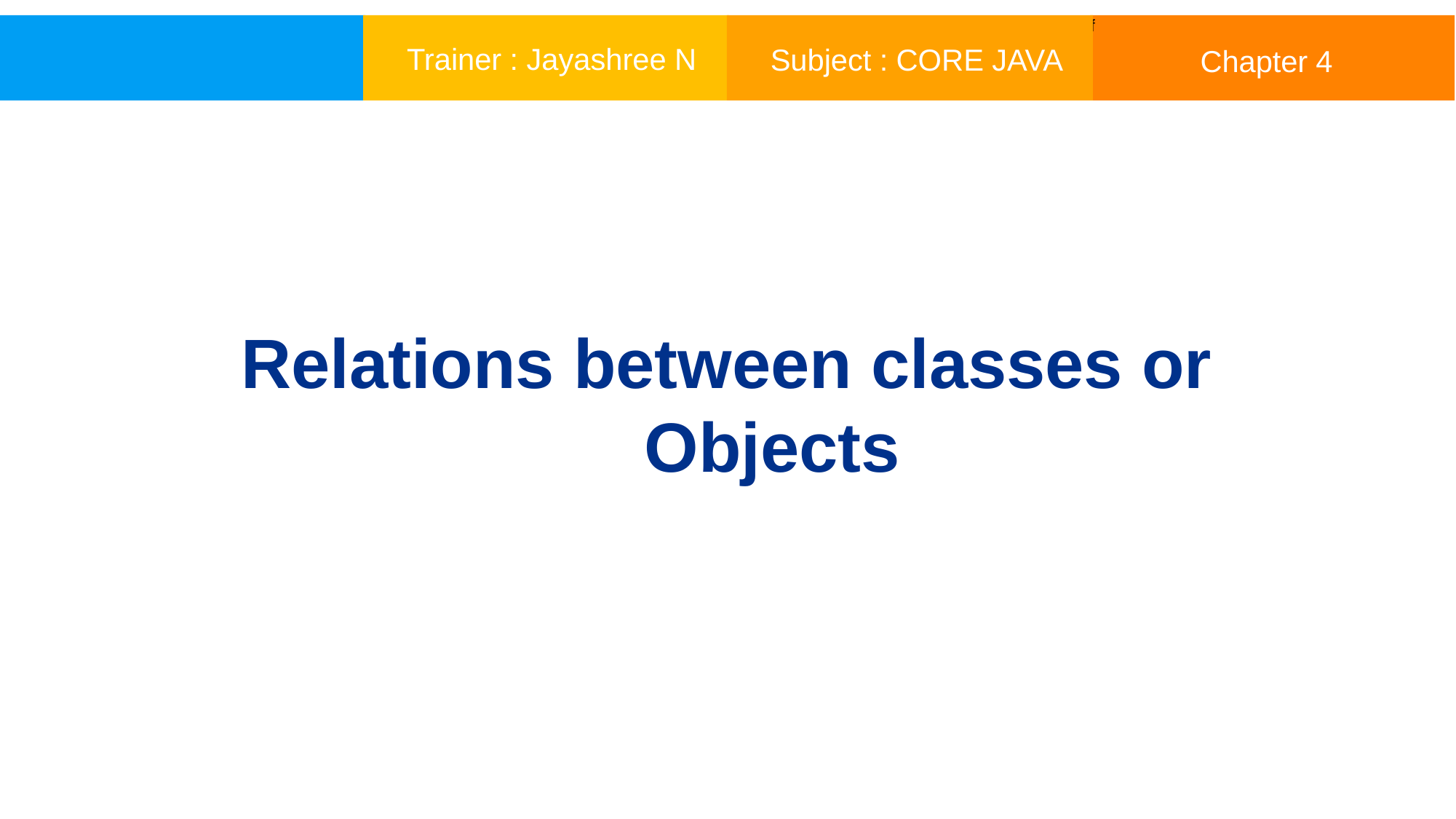

f
Trainer : Jayashree N
Subject : CORE JAVA
Chapter 4
Relations between classes or Objects